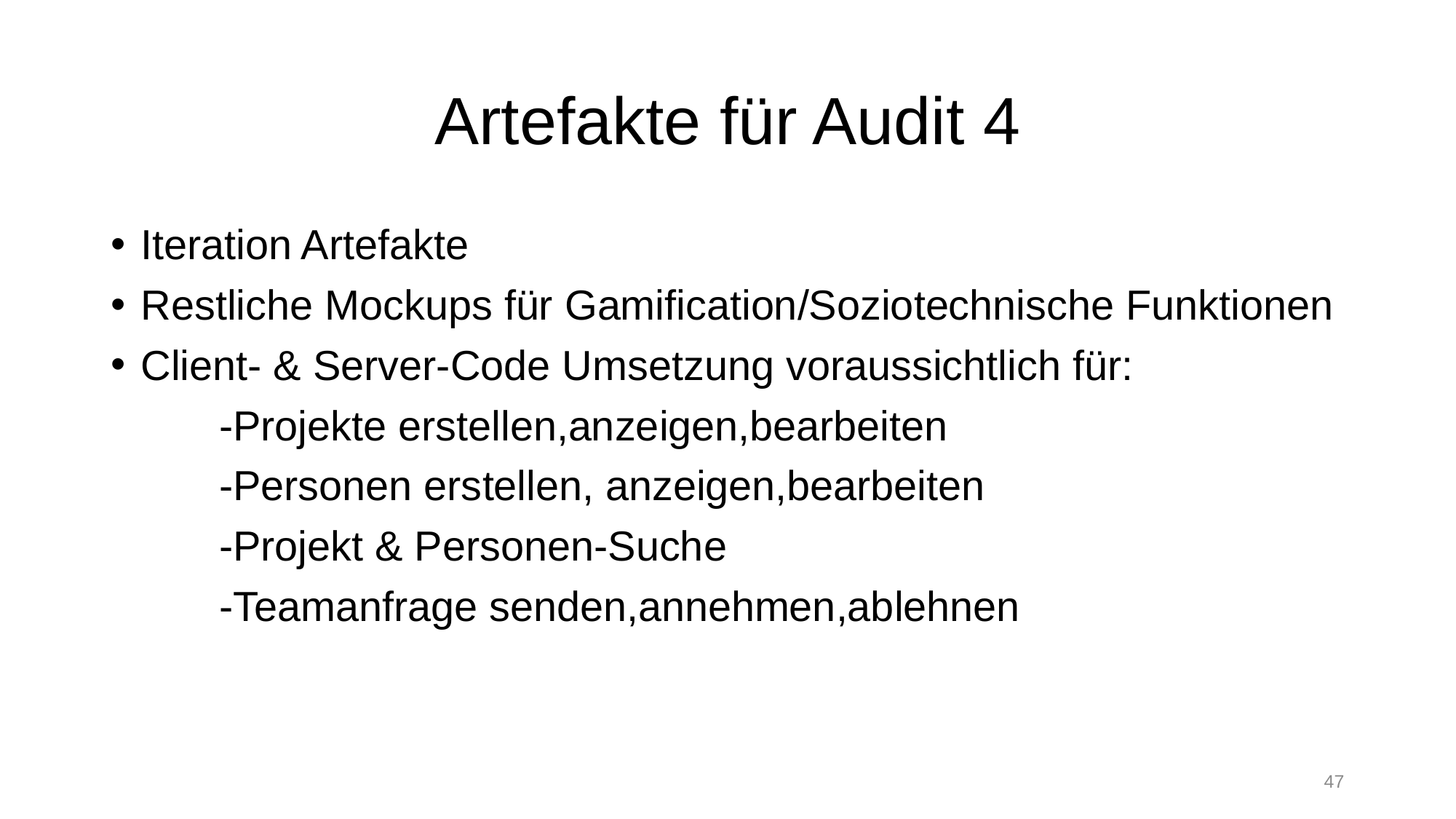

# Artefakte für Audit 4
Iteration Artefakte
Restliche Mockups für Gamification/Soziotechnische Funktionen
Client- & Server-Code Umsetzung voraussichtlich für:
	-Projekte erstellen,anzeigen,bearbeiten
	-Personen erstellen, anzeigen,bearbeiten
	-Projekt & Personen-Suche
	-Teamanfrage senden,annehmen,ablehnen

47